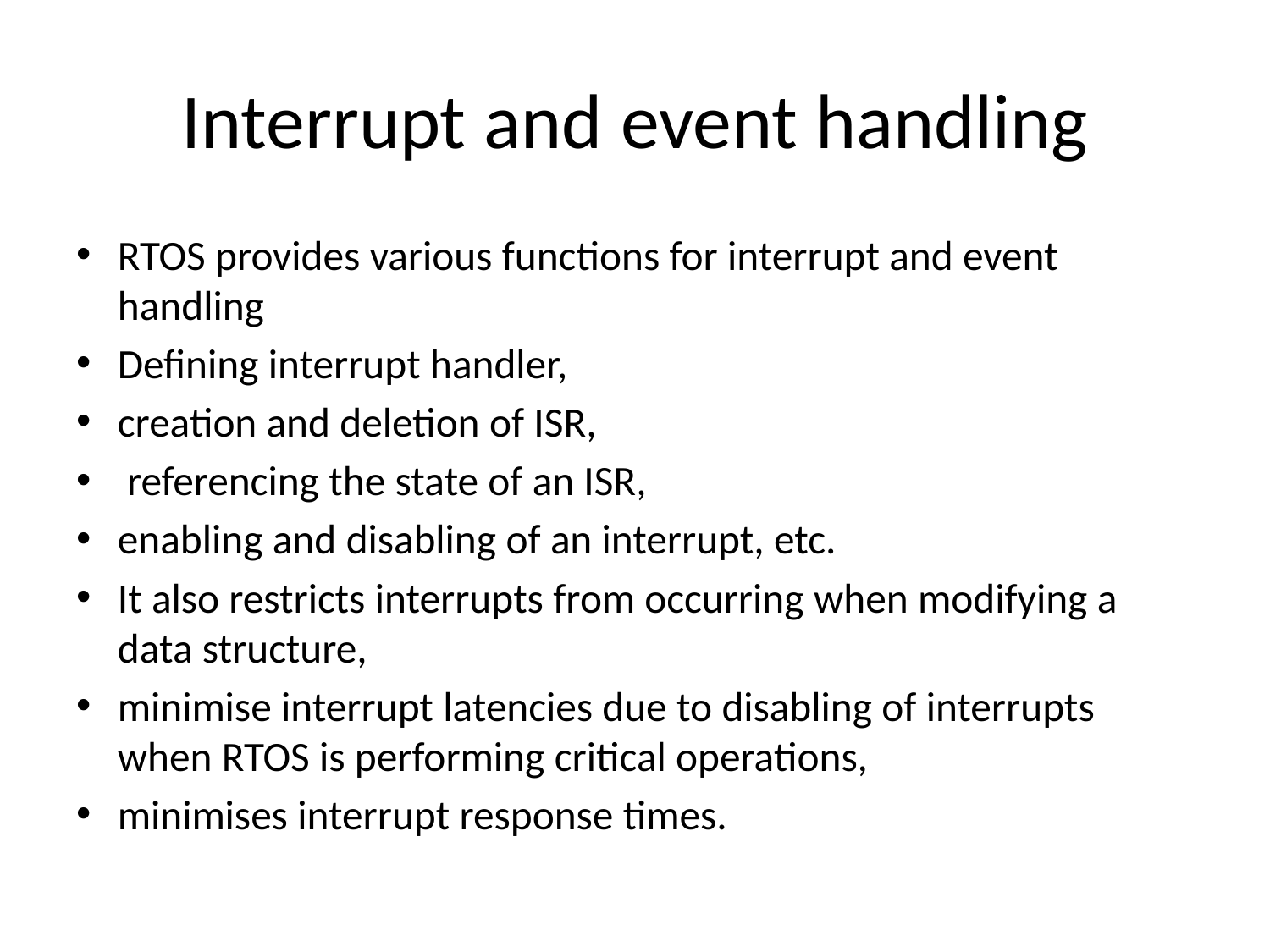

# Interrupt and event handling
RTOS provides various functions for interrupt and event handling
Defining interrupt handler,
creation and deletion of ISR,
 referencing the state of an ISR,
enabling and disabling of an interrupt, etc.
It also restricts interrupts from occurring when modifying a data structure,
minimise interrupt latencies due to disabling of interrupts when RTOS is performing critical operations,
minimises interrupt response times.